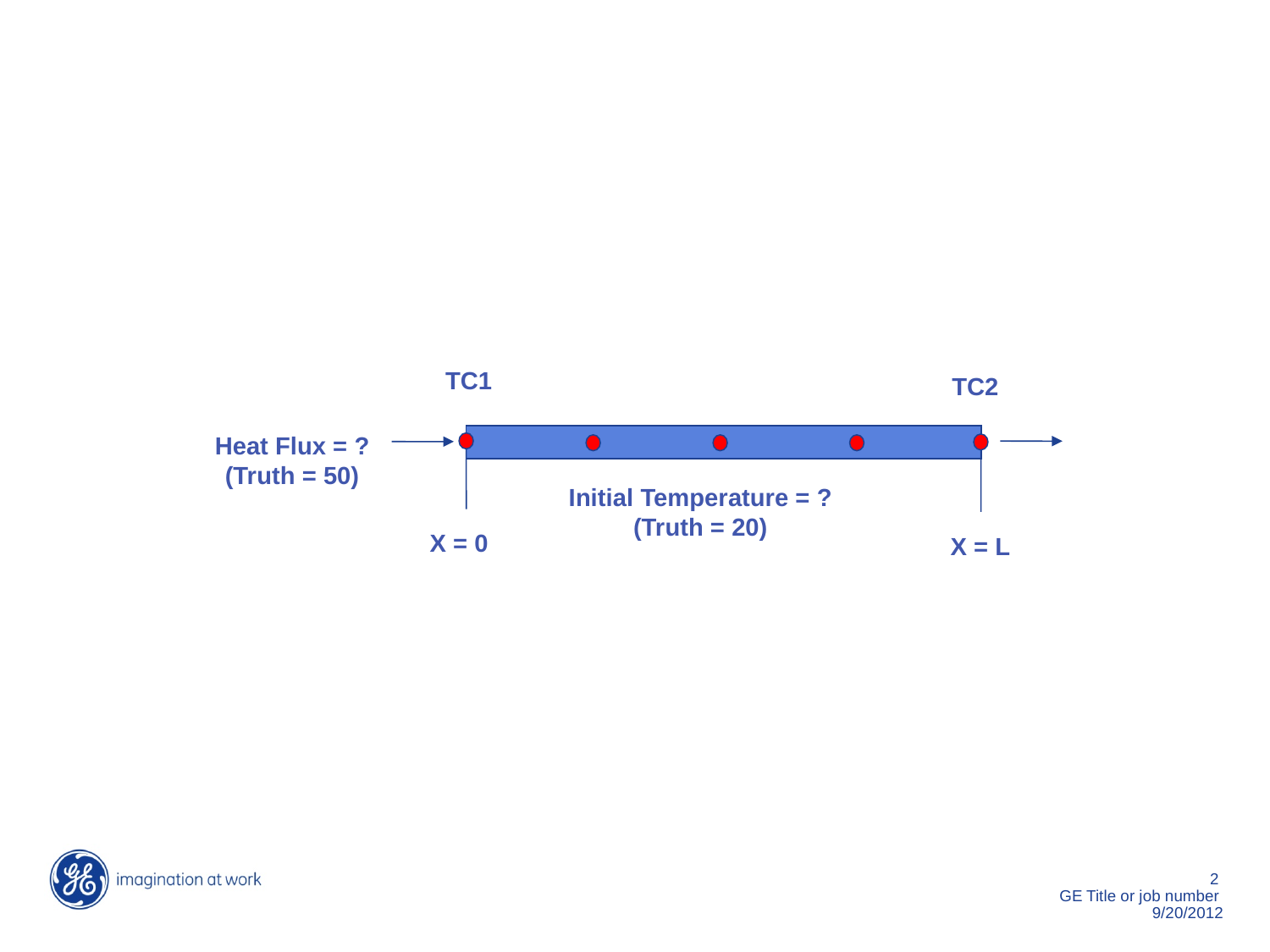

#
TC1
TC2
Heat Flux = ?
(Truth = 50)

Initial Temperature = ?
(Truth = 20)
X = 0
X = L